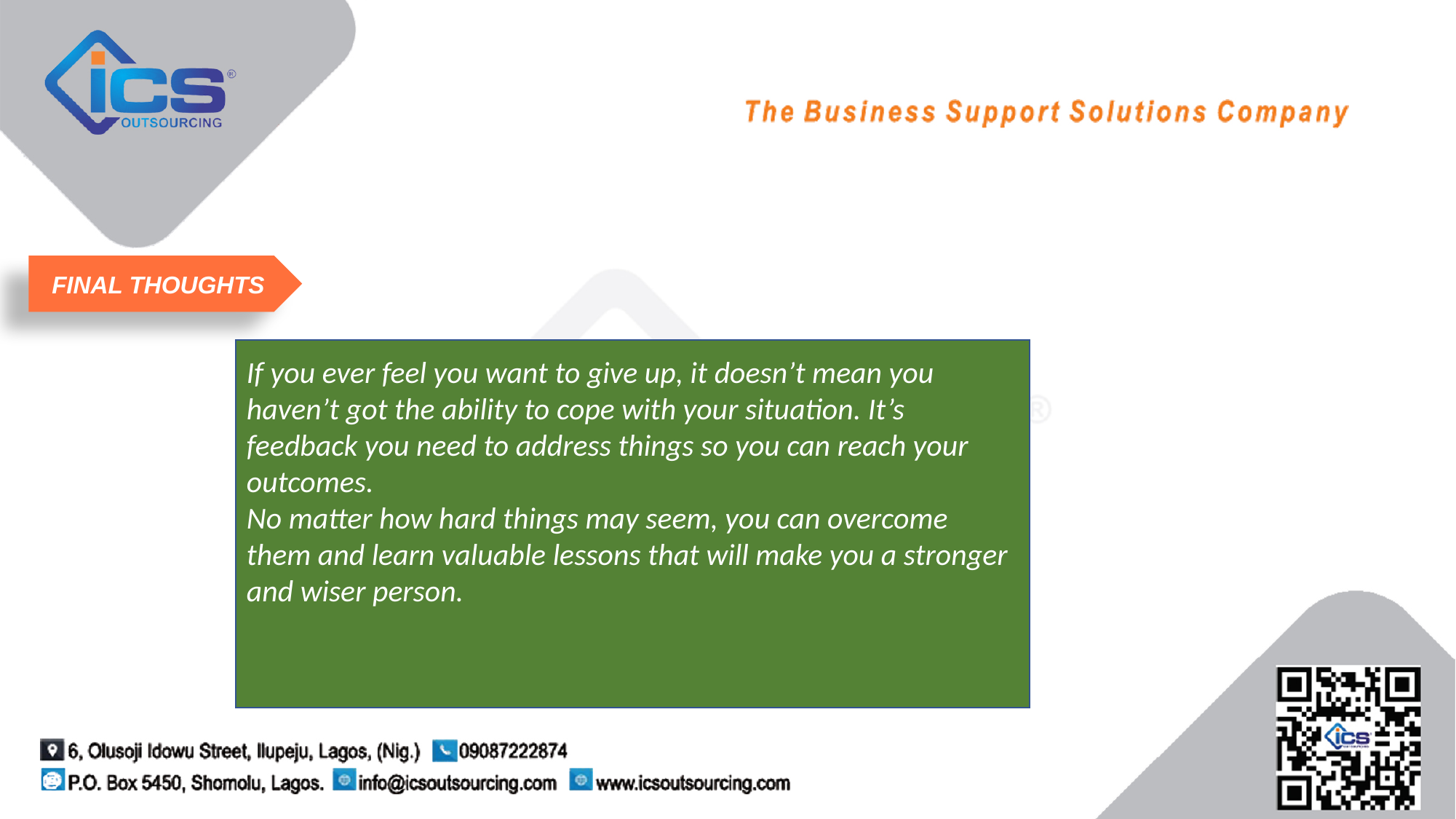

FINAL THOUGHTS

If you ever feel you want to give up, it doesn’t mean you haven’t got the ability to cope with your situation. It’s feedback you need to address things so you can reach your outcomes.
No matter how hard things may seem, you can overcome them and learn valuable lessons that will make you a stronger and wiser person.